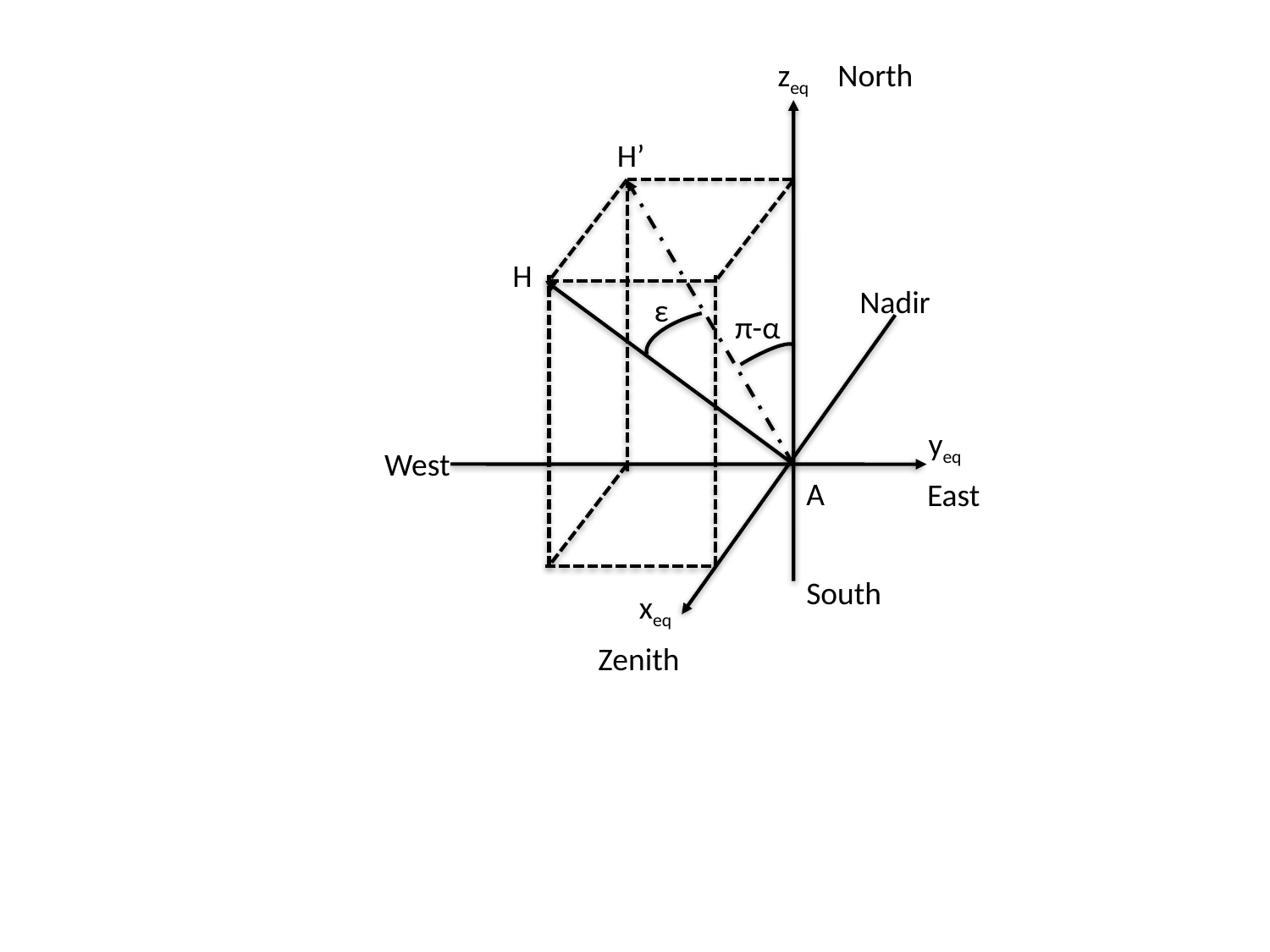

zeq
North
H’
H

Nadir
ε
π-α

yeq
West
A
East
South
xeq
Zenith